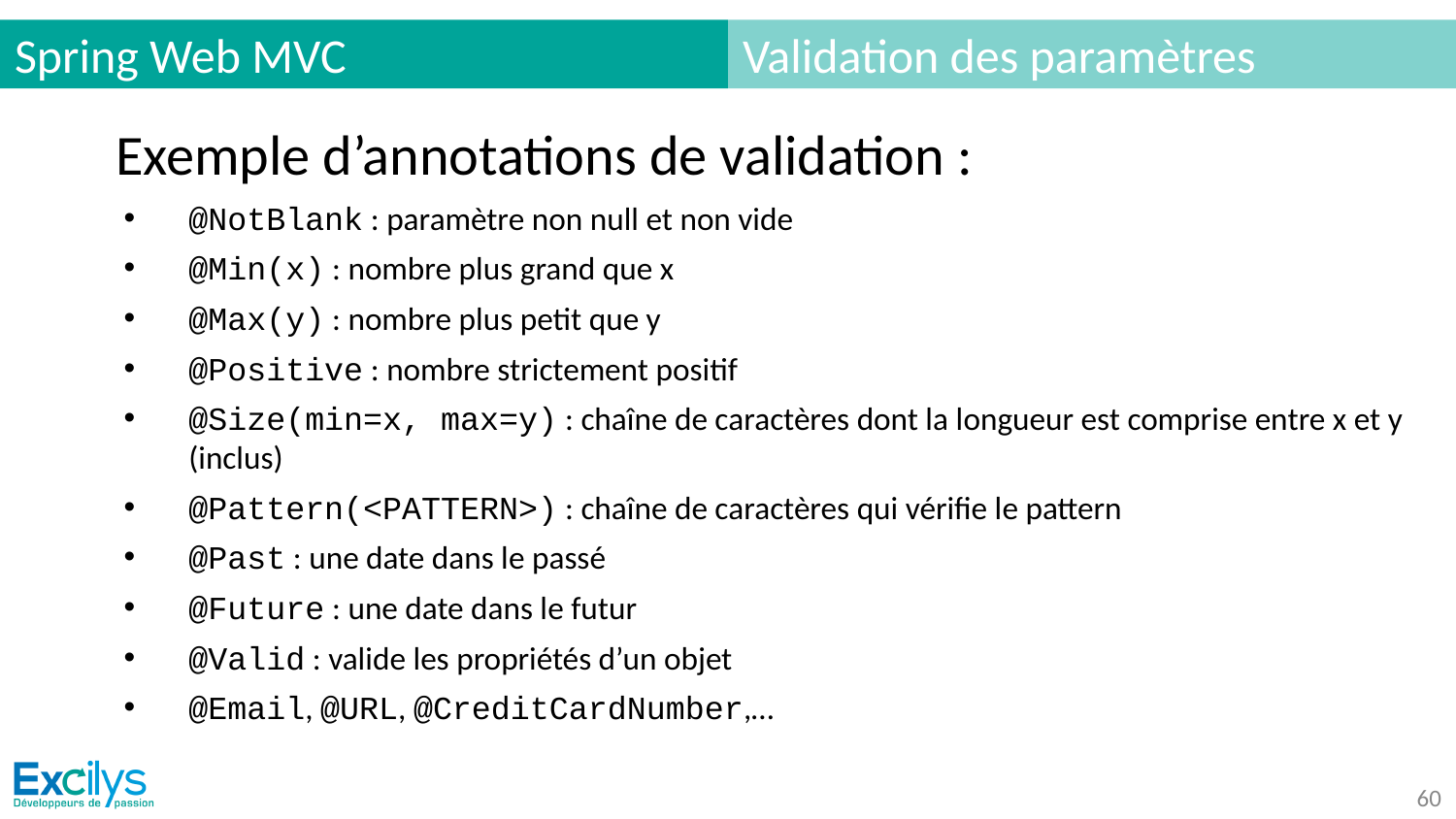

# Spring Web MVC
Validation des paramètres
Exemple d’annotations de validation :
@NotBlank : paramètre non null et non vide
@Min(x) : nombre plus grand que x
@Max(y) : nombre plus petit que y
@Positive : nombre strictement positif
@Size(min=x, max=y) : chaîne de caractères dont la longueur est comprise entre x et y (inclus)
@Pattern(<PATTERN>) : chaîne de caractères qui vérifie le pattern
@Past : une date dans le passé
@Future : une date dans le futur
@Valid : valide les propriétés d’un objet
@Email, @URL, @CreditCardNumber,…
60